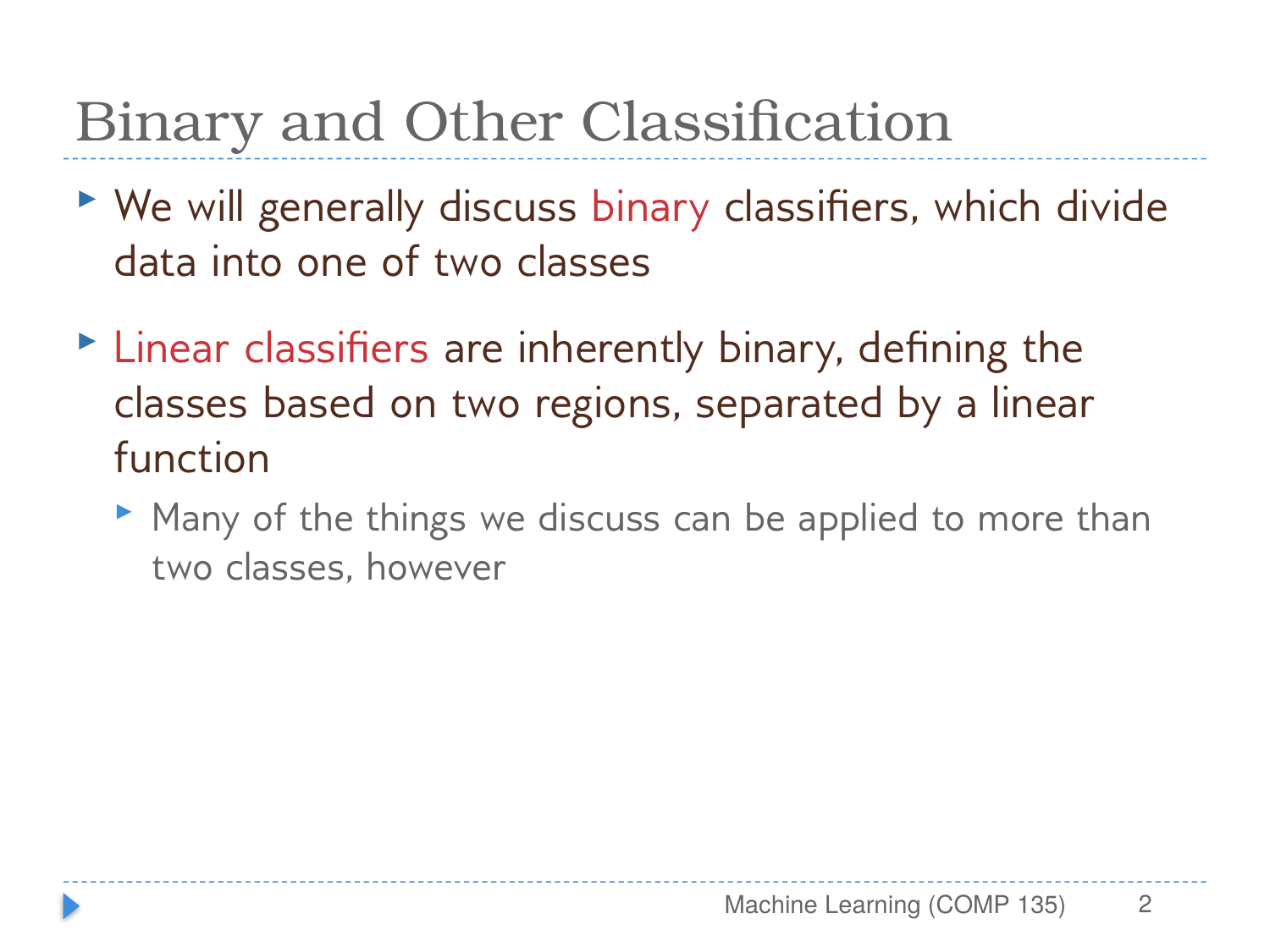

# Binary and Other Classification
We will generally discuss binary classifiers, which divide data into one of two classes
Linear classifiers are inherently binary, defining the classes based on two regions, separated by a linear function
Many of the things we discuss can be applied to more than two classes, however
2
Machine Learning (COMP 135)